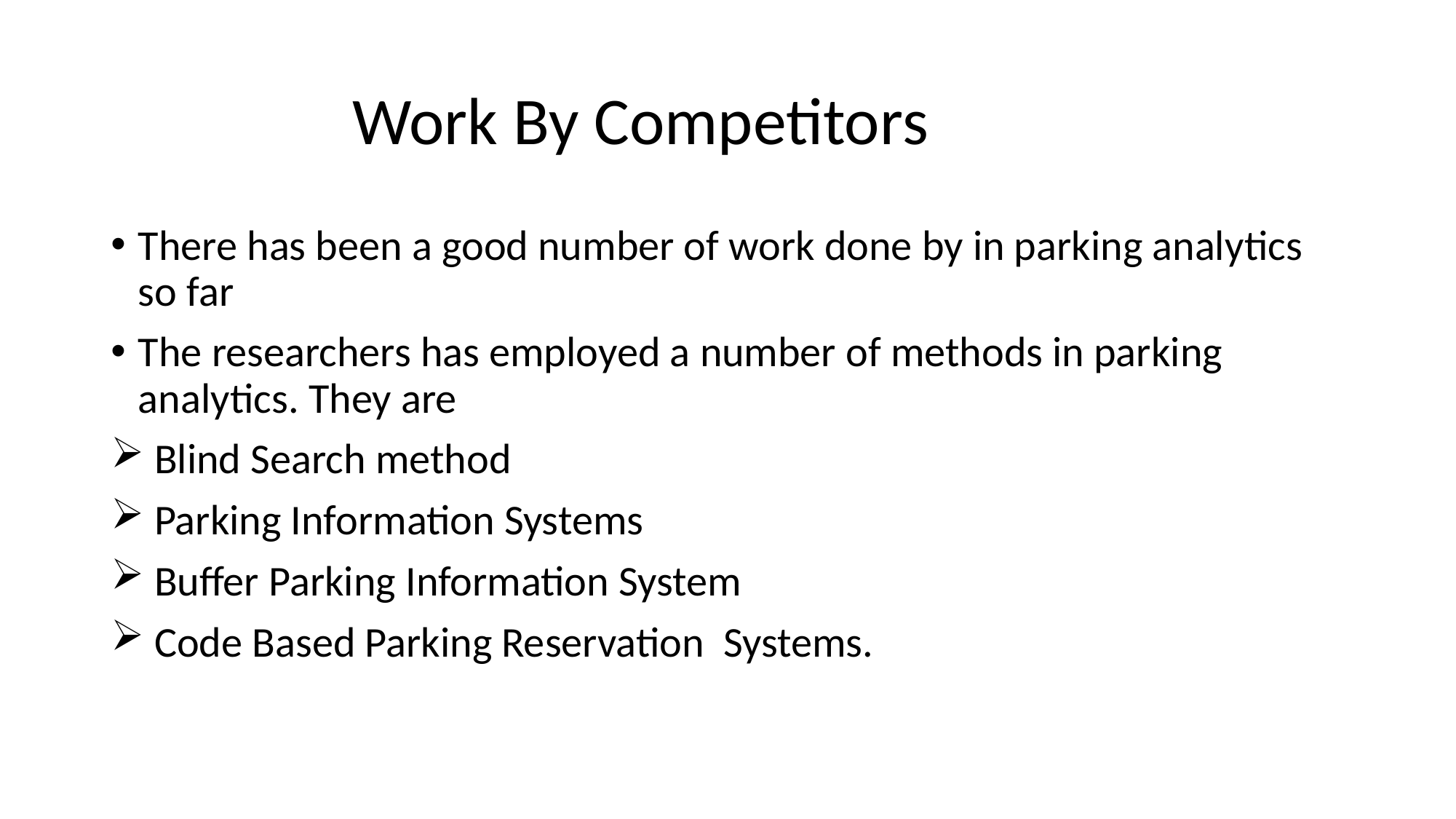

# Work By Competitors
There has been a good number of work done by in parking analytics so far
The researchers has employed a number of methods in parking analytics. They are
 Blind Search method
 Parking Information Systems
 Buffer Parking Information System
 Code Based Parking Reservation  Systems.